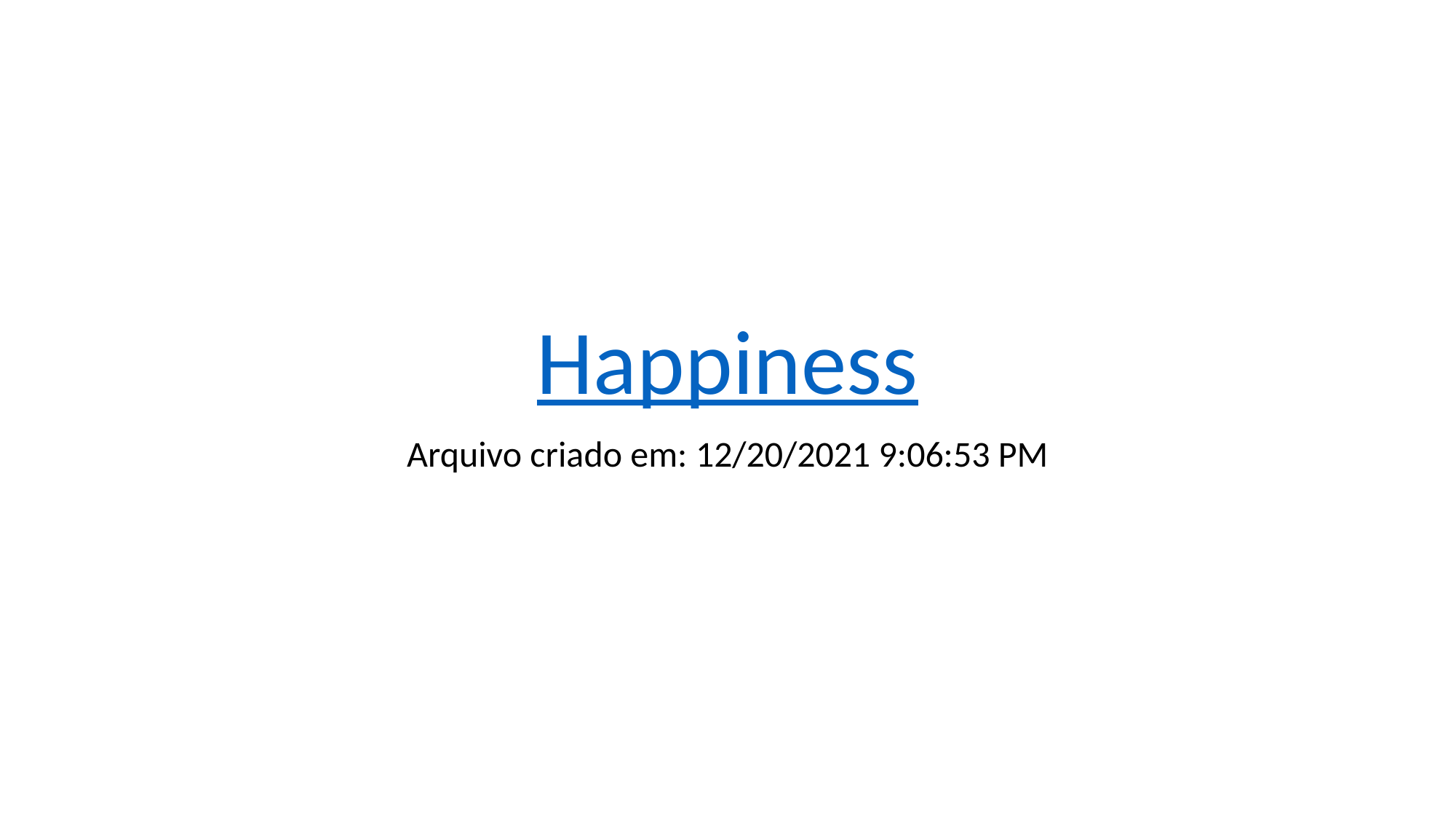

# Happiness
Arquivo criado em: 12/20/2021 9:06:53 PM